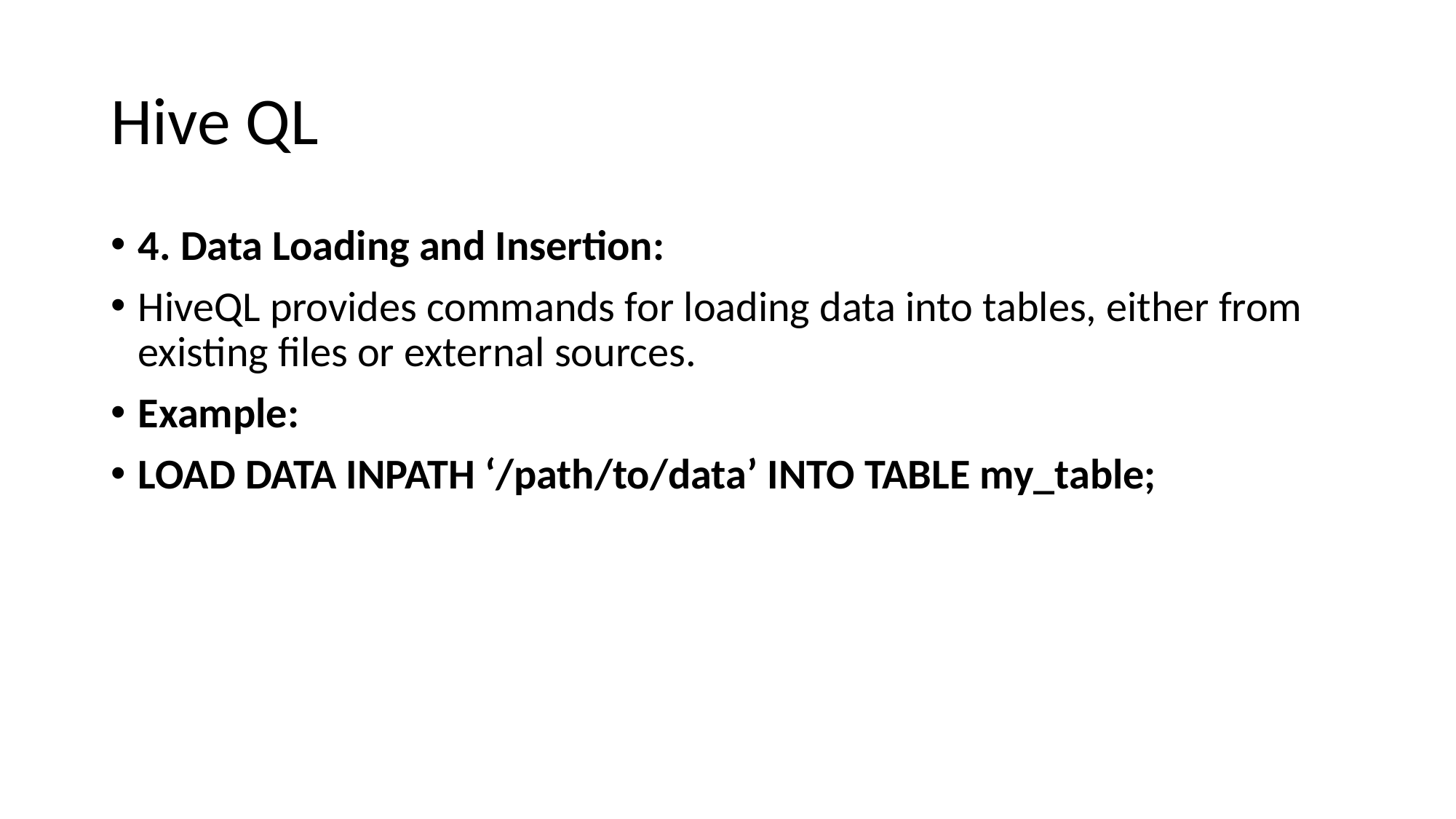

# Hive QL
4. Data Loading and Insertion:
HiveQL provides commands for loading data into tables, either from existing files or external sources.
Example:
LOAD DATA INPATH ‘/path/to/data’ INTO TABLE my_table;